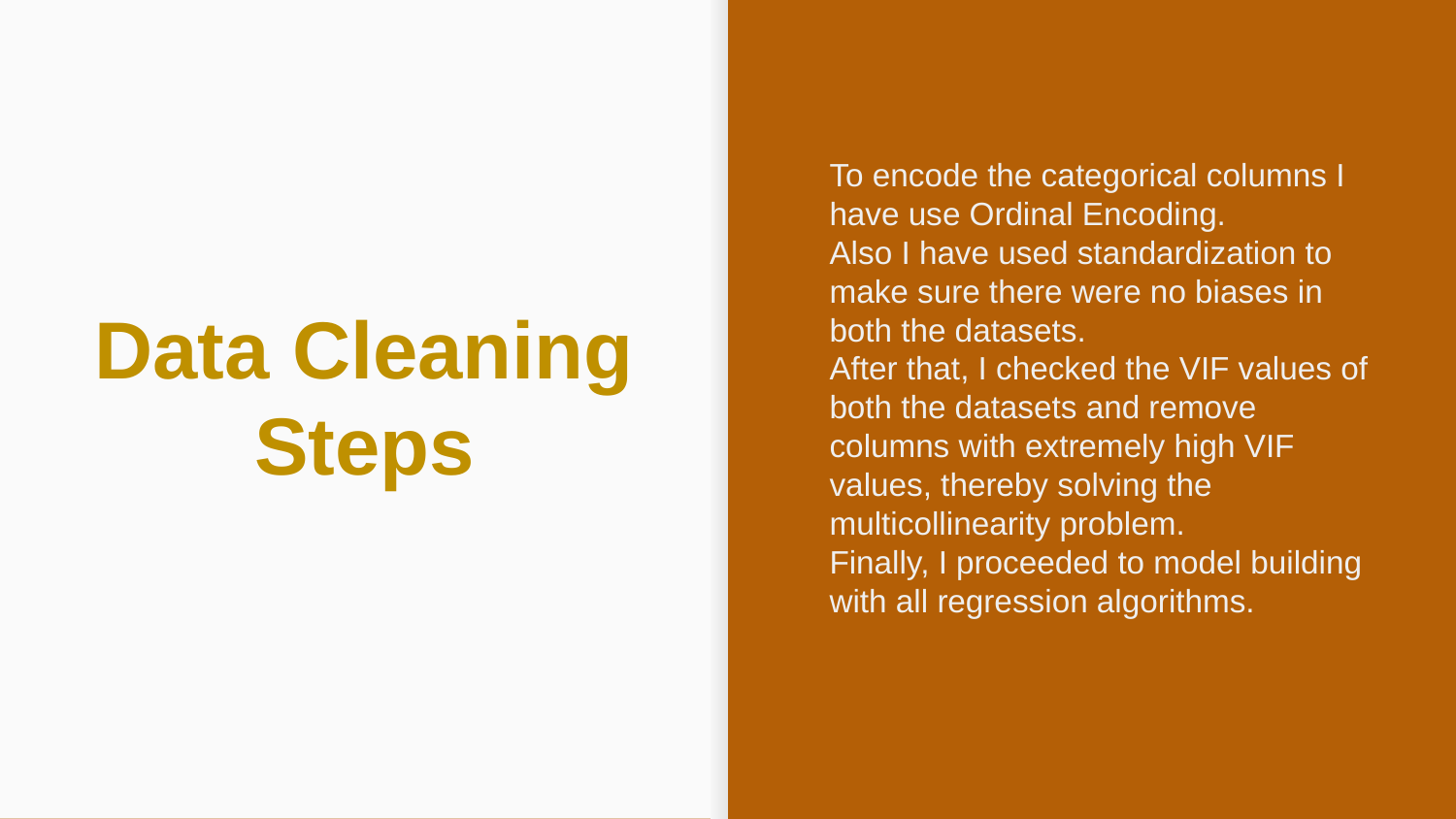

To encode the categorical columns I have use Ordinal Encoding.
Also I have used standardization to make sure there were no biases in both the datasets.
After that, I checked the VIF values of both the datasets and remove columns with extremely high VIF values, thereby solving the multicollinearity problem.
Finally, I proceeded to model building with all regression algorithms.
Data Cleaning Steps